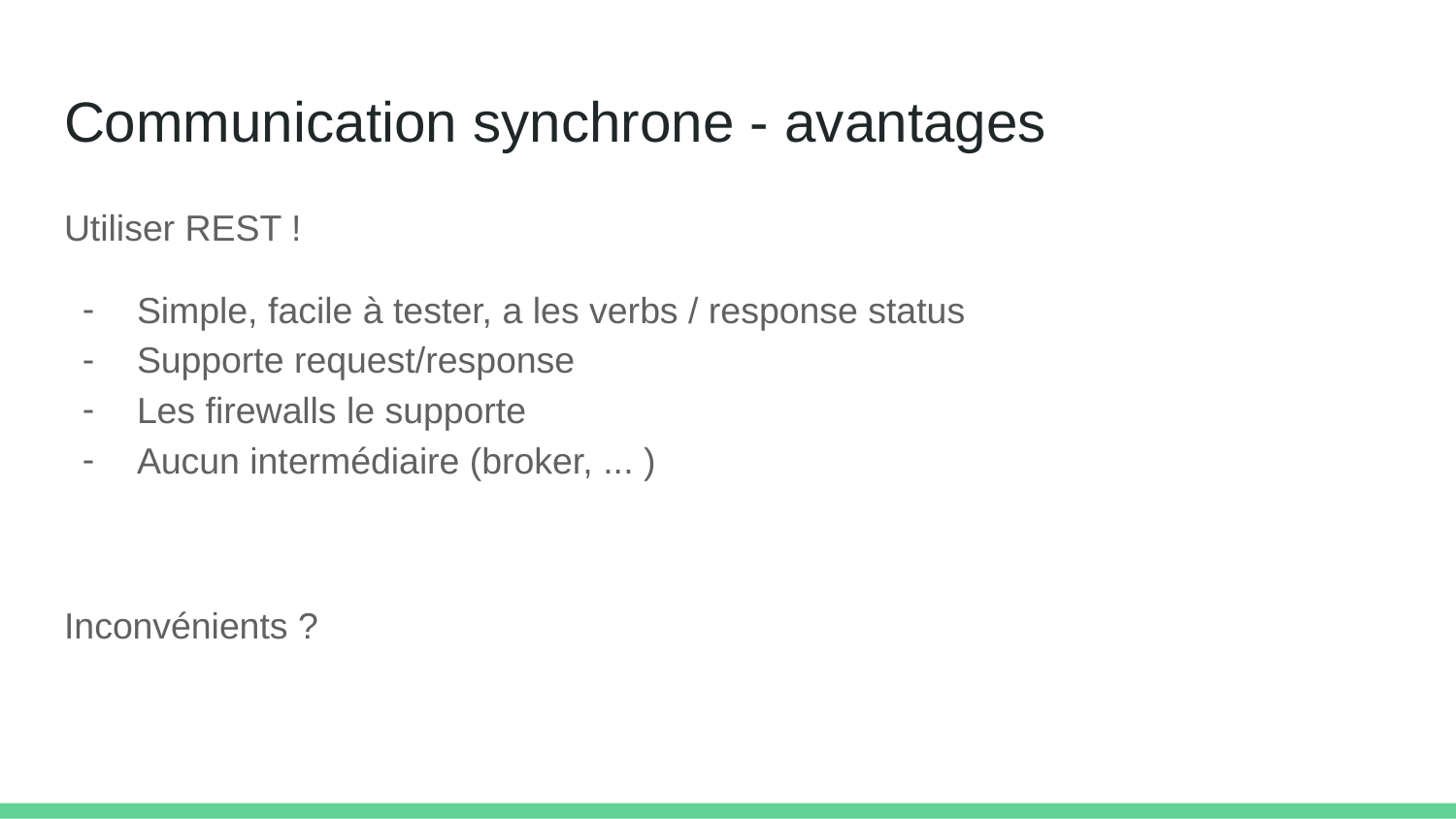

# Communication synchrone - avantages
Utiliser REST !
Simple, facile à tester, a les verbs / response status
Supporte request/response
Les firewalls le supporte
Aucun intermédiaire (broker, ... )

Inconvénients ?